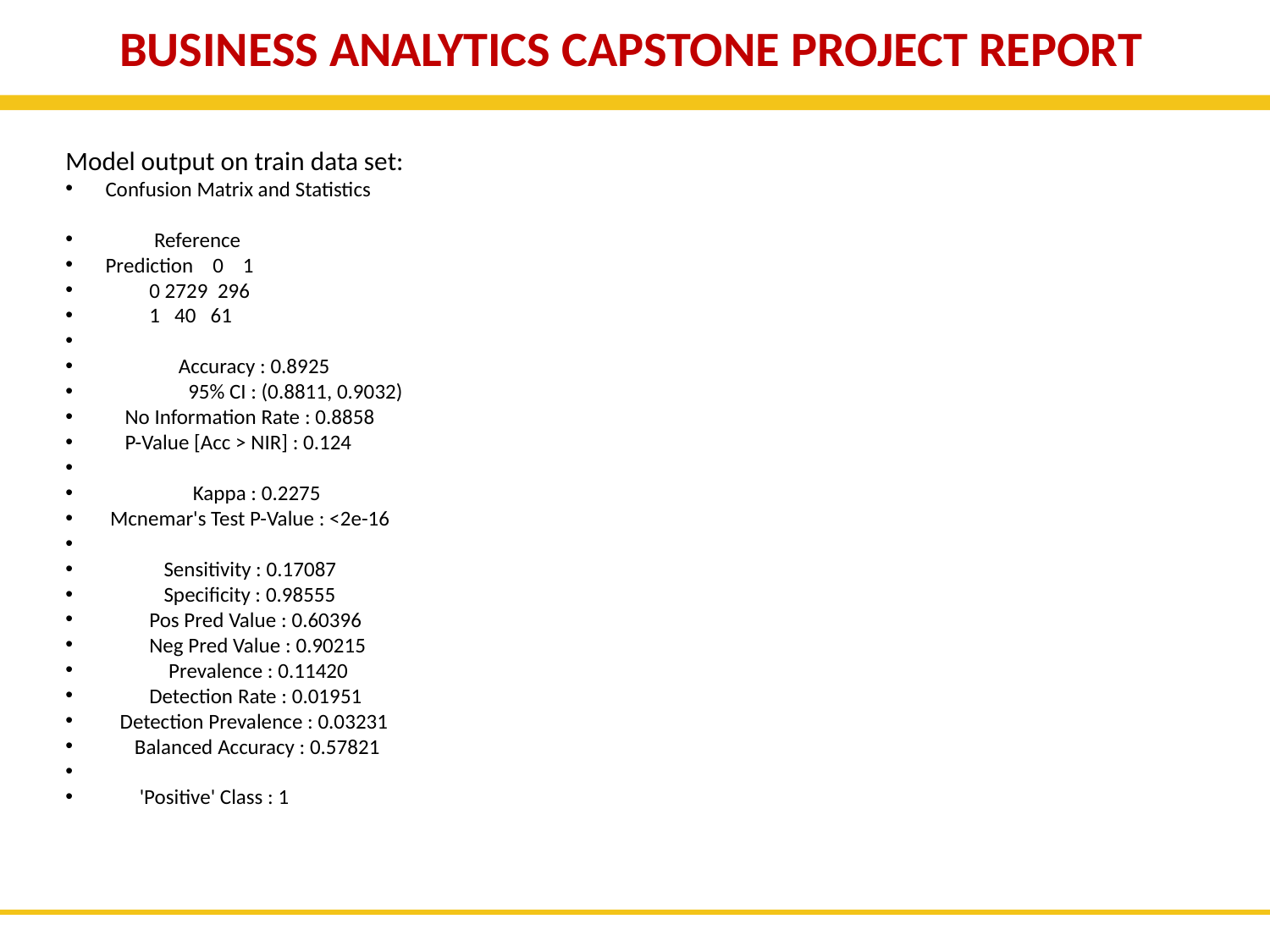

BUSINESS ANALYTICS CAPSTONE PROJECT REPORT

Model output on train data set:
Confusion Matrix and Statistics

          Reference
Prediction    0    1
         0 2729  296
         1   40   61

               Accuracy : 0.8925
                 95% CI : (0.8811, 0.9032)
    No Information Rate : 0.8858
    P-Value [Acc > NIR] : 0.124

                  Kappa : 0.2275
 Mcnemar's Test P-Value : <2e-16

            Sensitivity : 0.17087
            Specificity : 0.98555
         Pos Pred Value : 0.60396
         Neg Pred Value : 0.90215
             Prevalence : 0.11420
         Detection Rate : 0.01951
   Detection Prevalence : 0.03231
      Balanced Accuracy : 0.57821

       'Positive' Class : 1